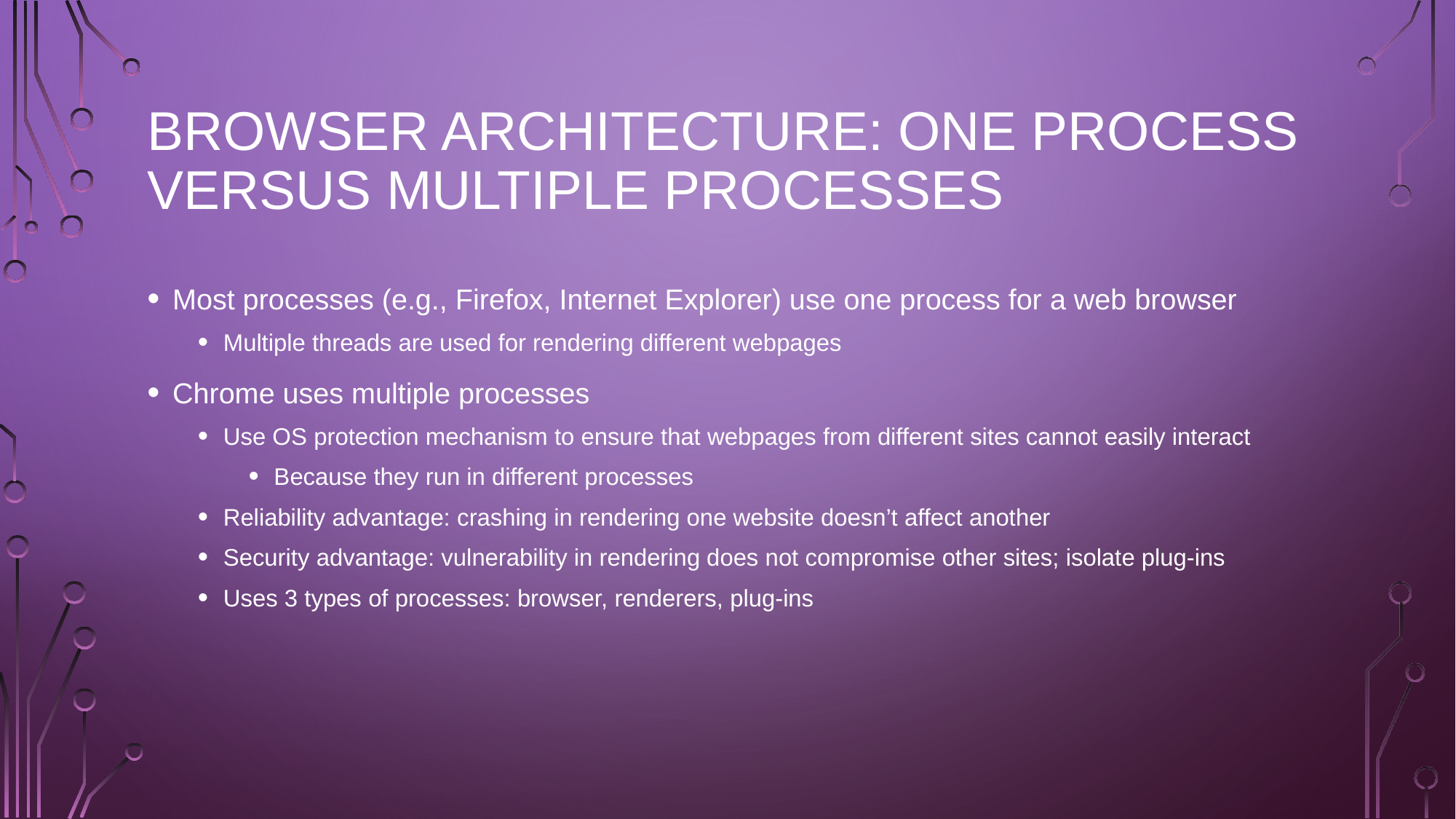

# Browser Architecture: One Process versus Multiple Processes
Most processes (e.g., Firefox, Internet Explorer) use one process for a web browser
Multiple threads are used for rendering different webpages
Chrome uses multiple processes
Use OS protection mechanism to ensure that webpages from different sites cannot easily interact
Because they run in different processes
Reliability advantage: crashing in rendering one website doesn’t affect another
Security advantage: vulnerability in rendering does not compromise other sites; isolate plug-ins
Uses 3 types of processes: browser, renderers, plug-ins